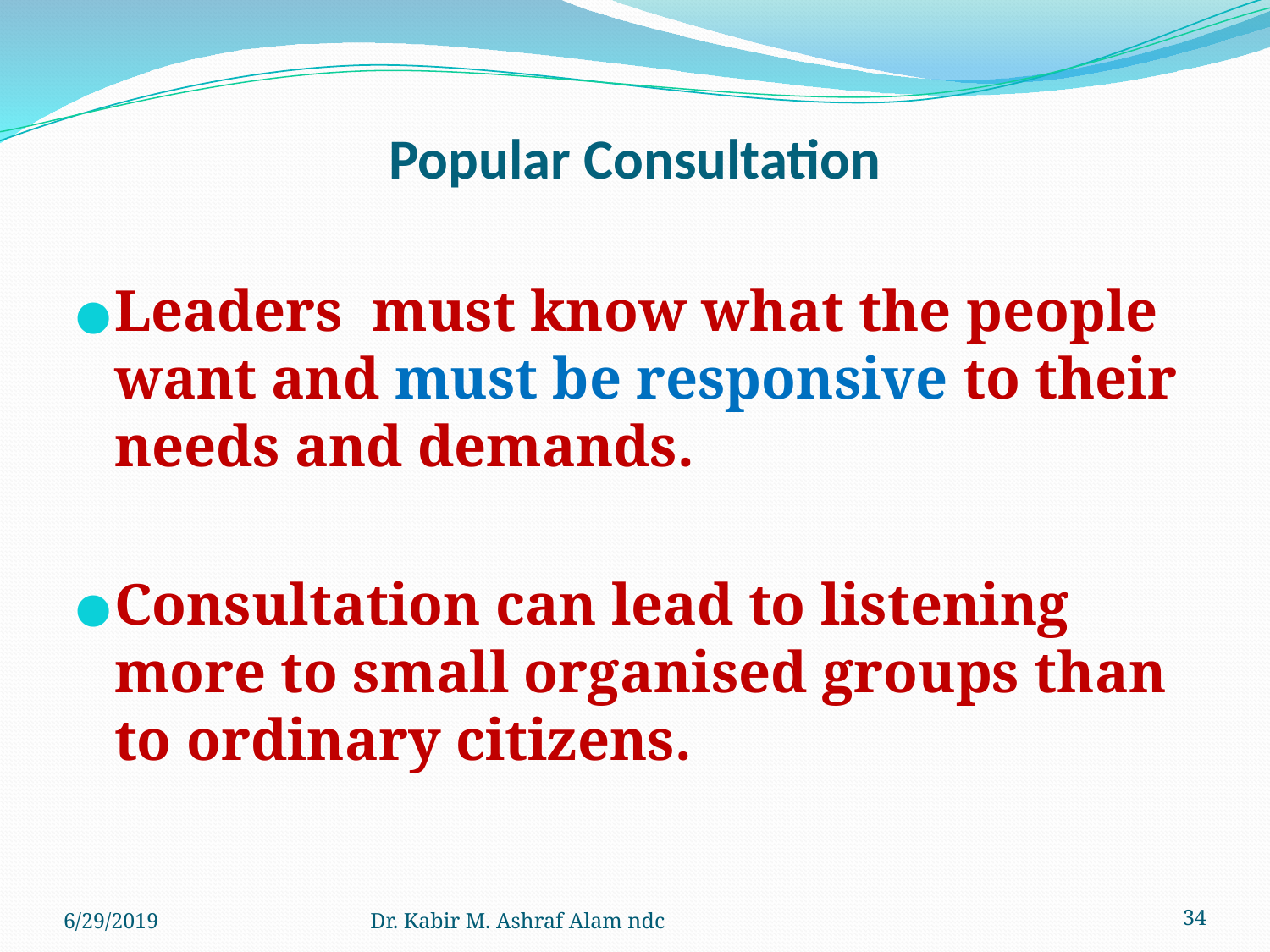

# Popular Consultation
Leaders  must know what the people want and must be responsive to their needs and demands.

Consultation can lead to listening more to small organised groups than to ordinary citizens.
6/29/2019
Dr. Kabir M. Ashraf Alam ndc
34